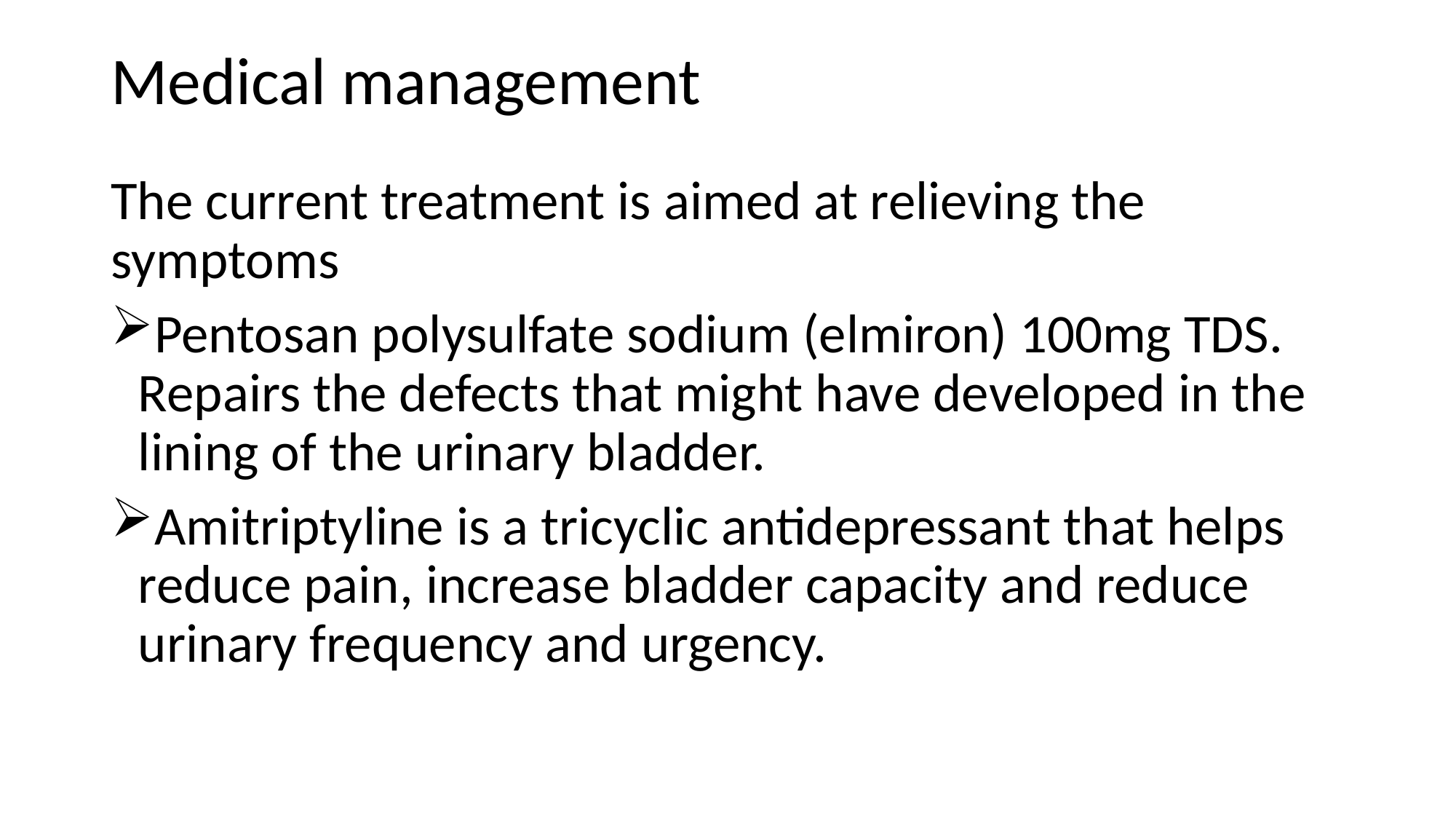

# Medical management
The current treatment is aimed at relieving the symptoms
Pentosan polysulfate sodium (elmiron) 100mg TDS. Repairs the defects that might have developed in the lining of the urinary bladder.
Amitriptyline is a tricyclic antidepressant that helps reduce pain, increase bladder capacity and reduce urinary frequency and urgency.